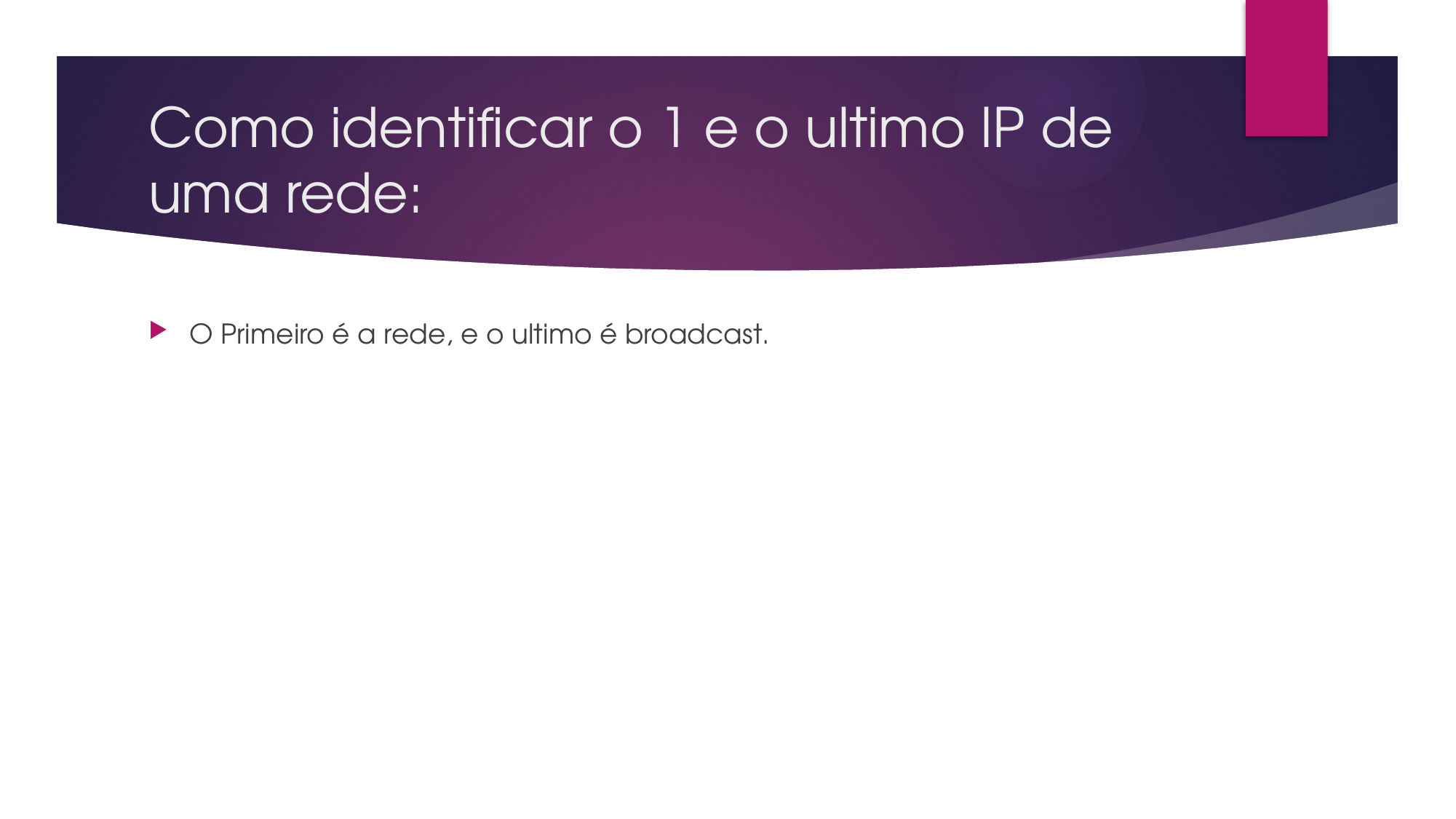

# Como identificar o 1 e o ultimo IP de uma rede:
O Primeiro é a rede, e o ultimo é broadcast.